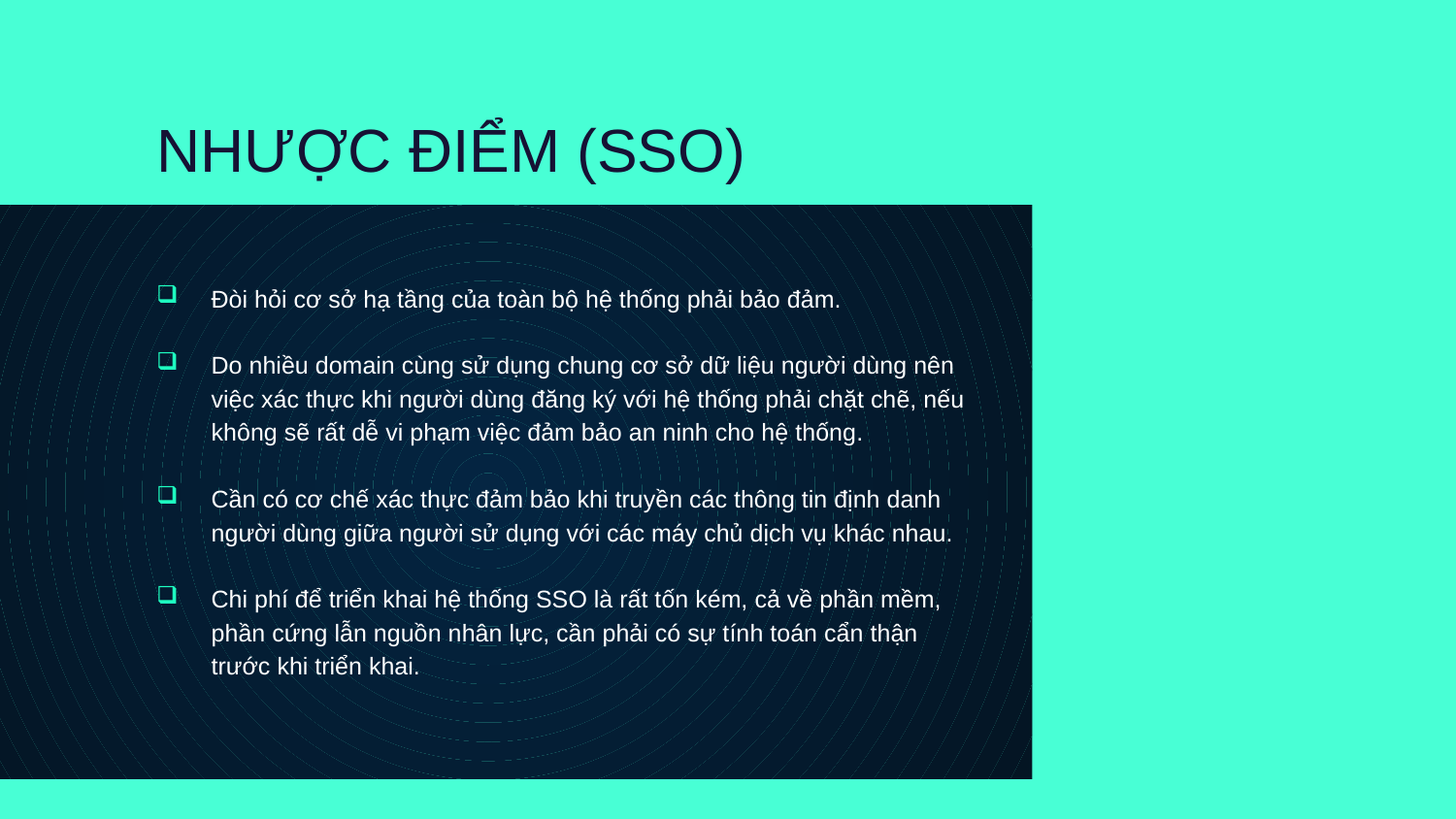

# NHƯỢC ĐIỂM (SSO)
Đòi hỏi cơ sở hạ tầng của toàn bộ hệ thống phải bảo đảm.

Do nhiều domain cùng sử dụng chung cơ sở dữ liệu người dùng nên việc xác thực khi người dùng đăng ký với hệ thống phải chặt chẽ, nếu không sẽ rất dễ vi phạm việc đảm bảo an ninh cho hệ thống.

Cần có cơ chế xác thực đảm bảo khi truyền các thông tin định danh người dùng giữa người sử dụng với các máy chủ dịch vụ khác nhau.

Chi phí để triển khai hệ thống SSO là rất tốn kém, cả về phần mềm, phần cứng lẫn nguồn nhân lực, cần phải có sự tính toán cẩn thận trước khi triển khai.